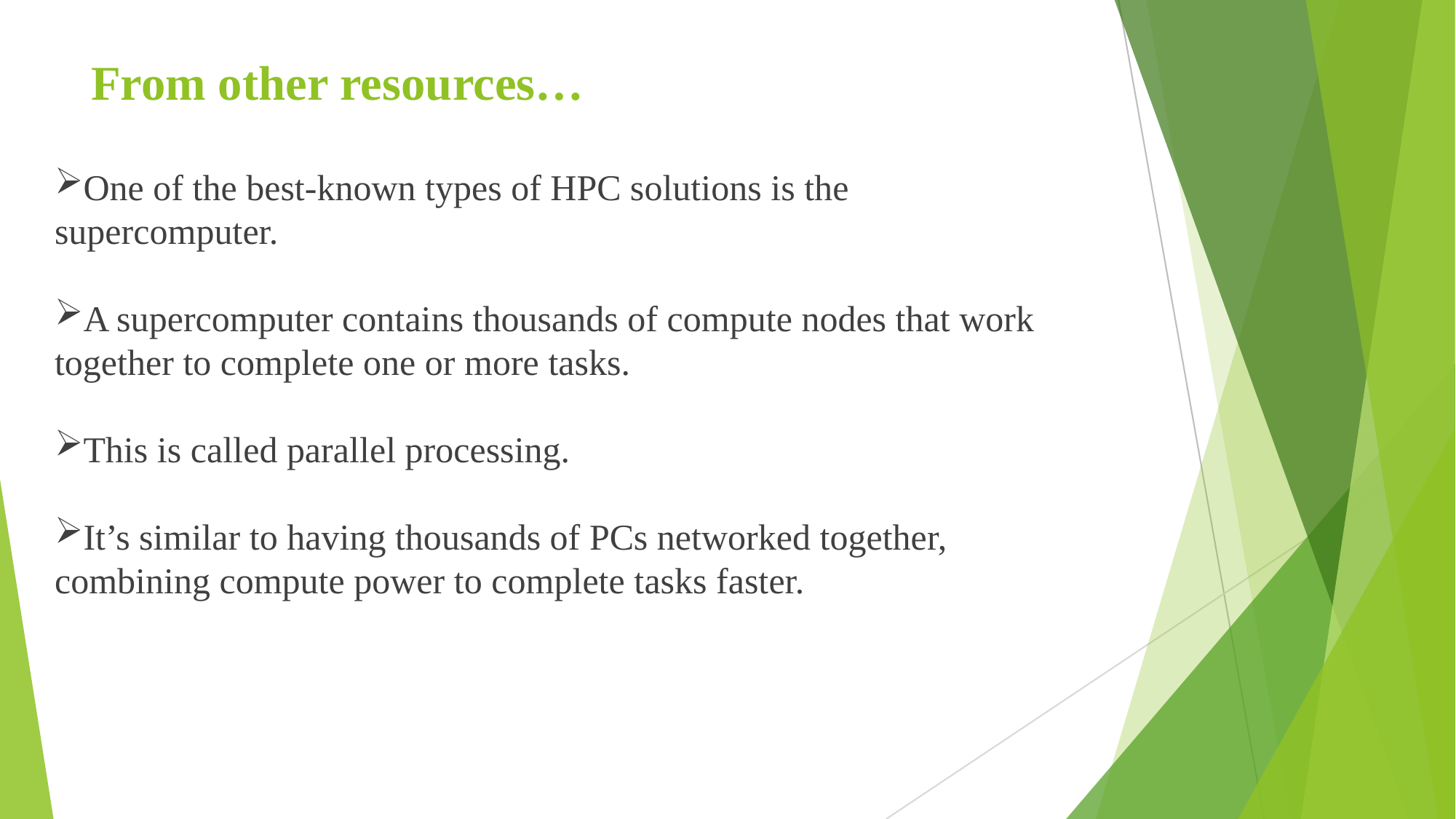

# From other resources…
One of the best-known types of HPC solutions is the supercomputer.

A supercomputer contains thousands of compute nodes that work together to complete one or more tasks.

This is called parallel processing.

It’s similar to having thousands of PCs networked together, combining compute power to complete tasks faster.